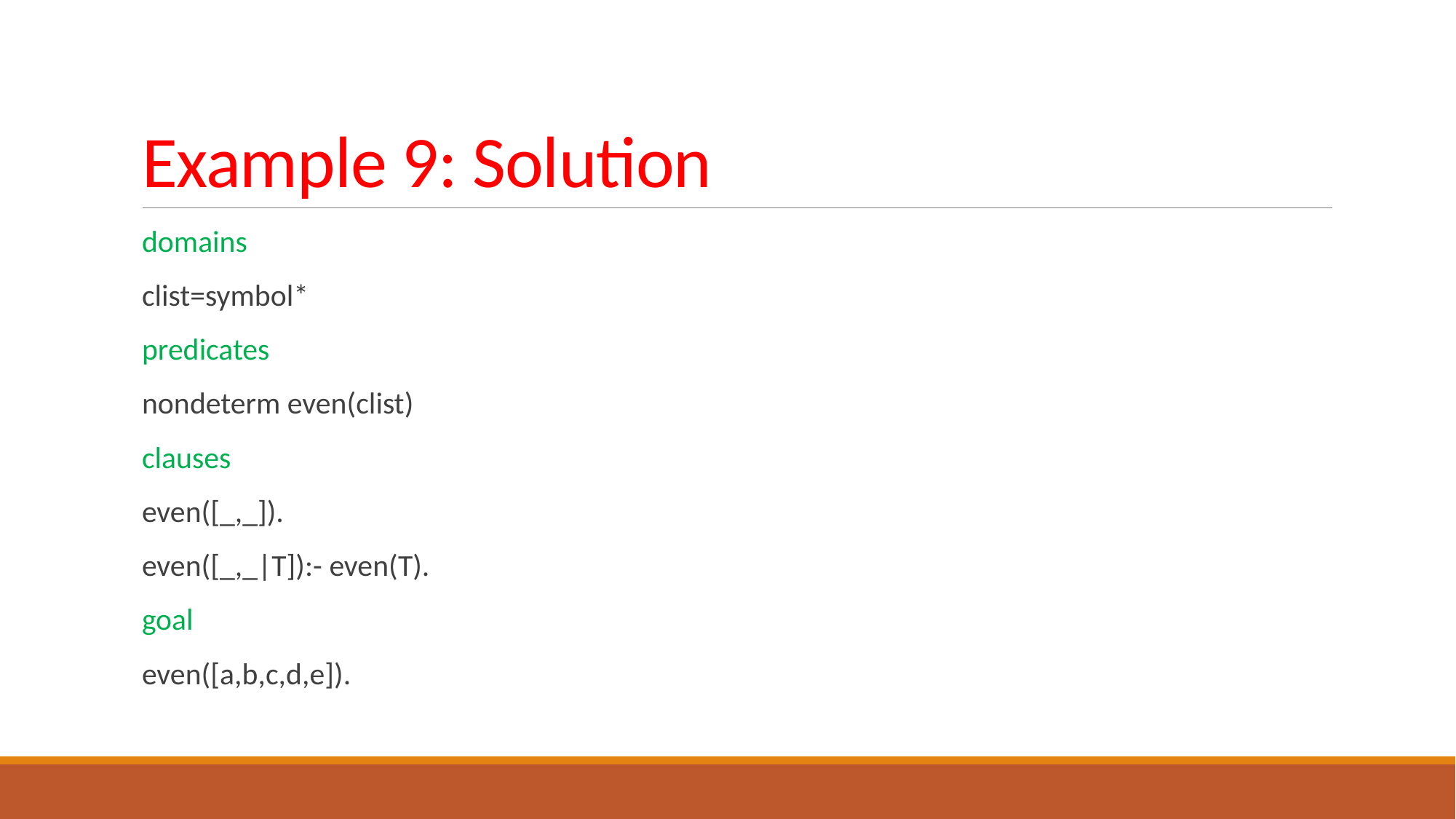

# Example 9: Solution
domains
clist=symbol*
predicates
nondeterm even(clist)
clauses
even([_,_]).
even([_,_|T]):- even(T).
goal
even([a,b,c,d,e]).